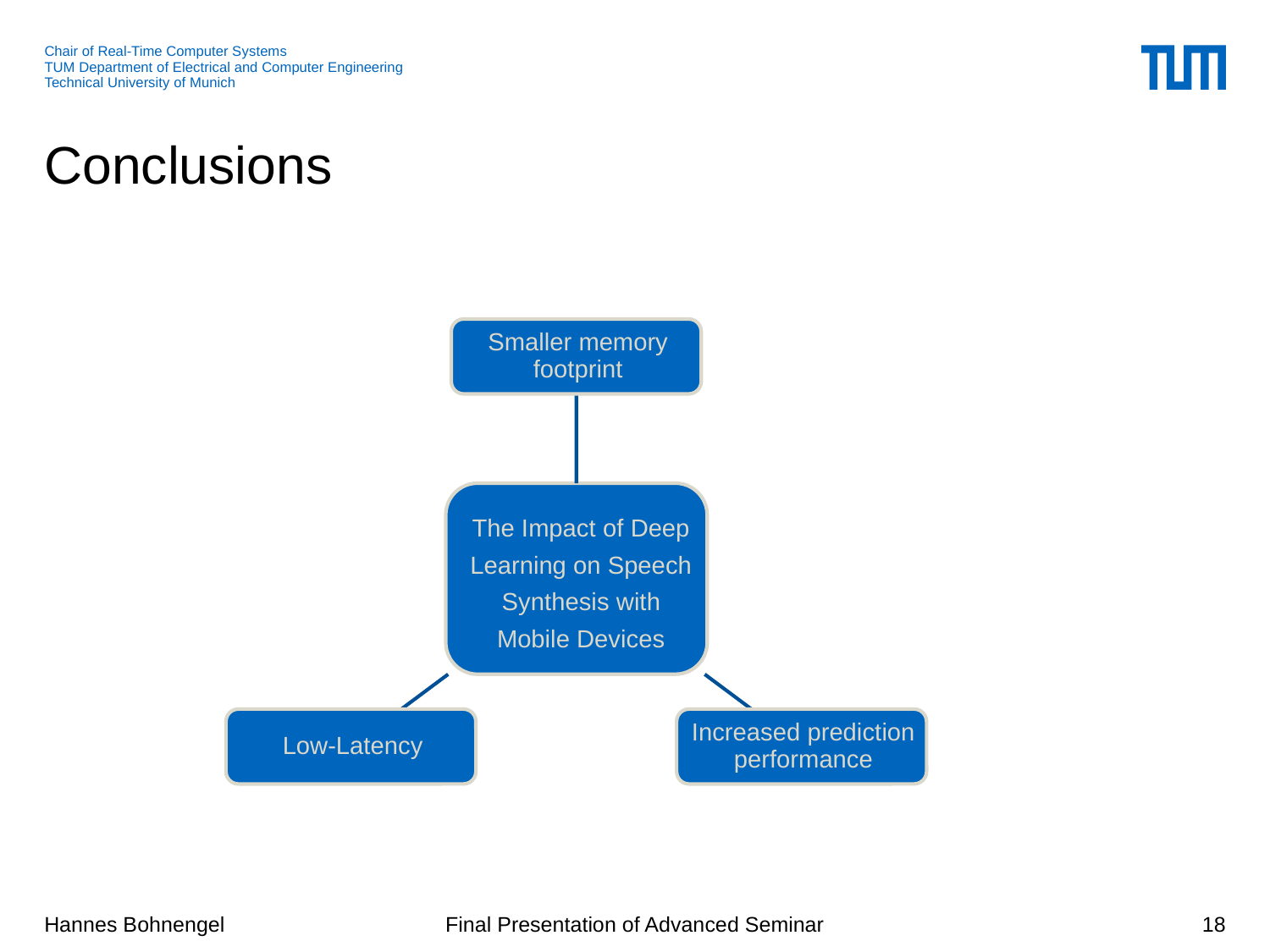

# Conclusions
The Impact of Deep Learning on Speech Synthesis with Mobile Devices
Smaller memory footprint
Increased prediction performance
Low-Latency
18